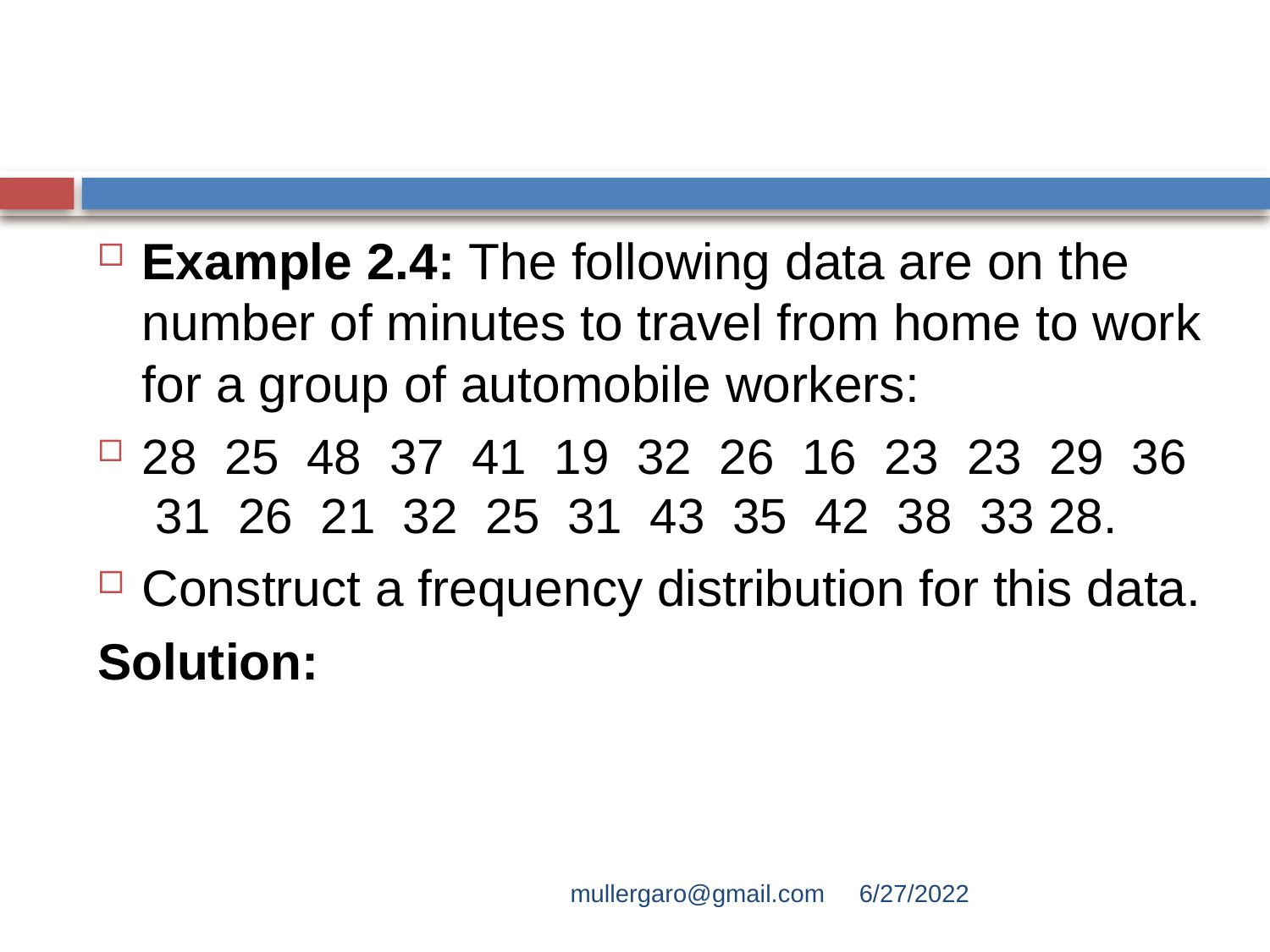

#
Example 2.4: The following data are on the number of minutes to travel from home to work for a group of automobile workers:
28  25  48  37  41  19  32  26  16  23  23  29  36  31  26  21  32  25  31  43  35  42  38  33 28.
Construct a frequency distribution for this data.
Solution:

mullergaro@gmail.com
6/27/2022